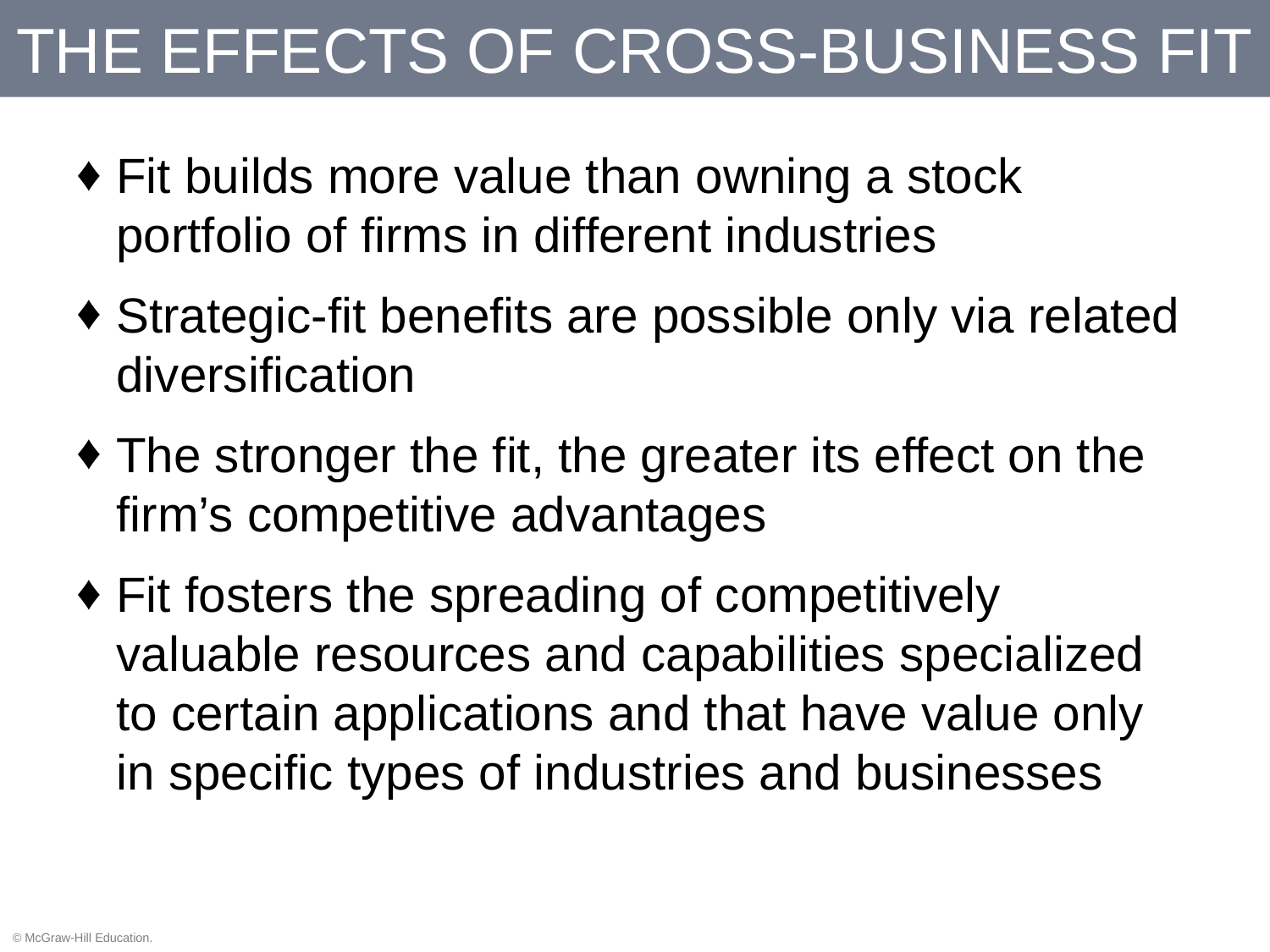

# THE EFFECTS OF CROSS-BUSINESS FIT
Fit builds more value than owning a stock portfolio of firms in different industries
Strategic-fit benefits are possible only via related diversification
The stronger the fit, the greater its effect on the firm’s competitive advantages
Fit fosters the spreading of competitively valuable resources and capabilities specialized to certain applications and that have value only in specific types of industries and businesses